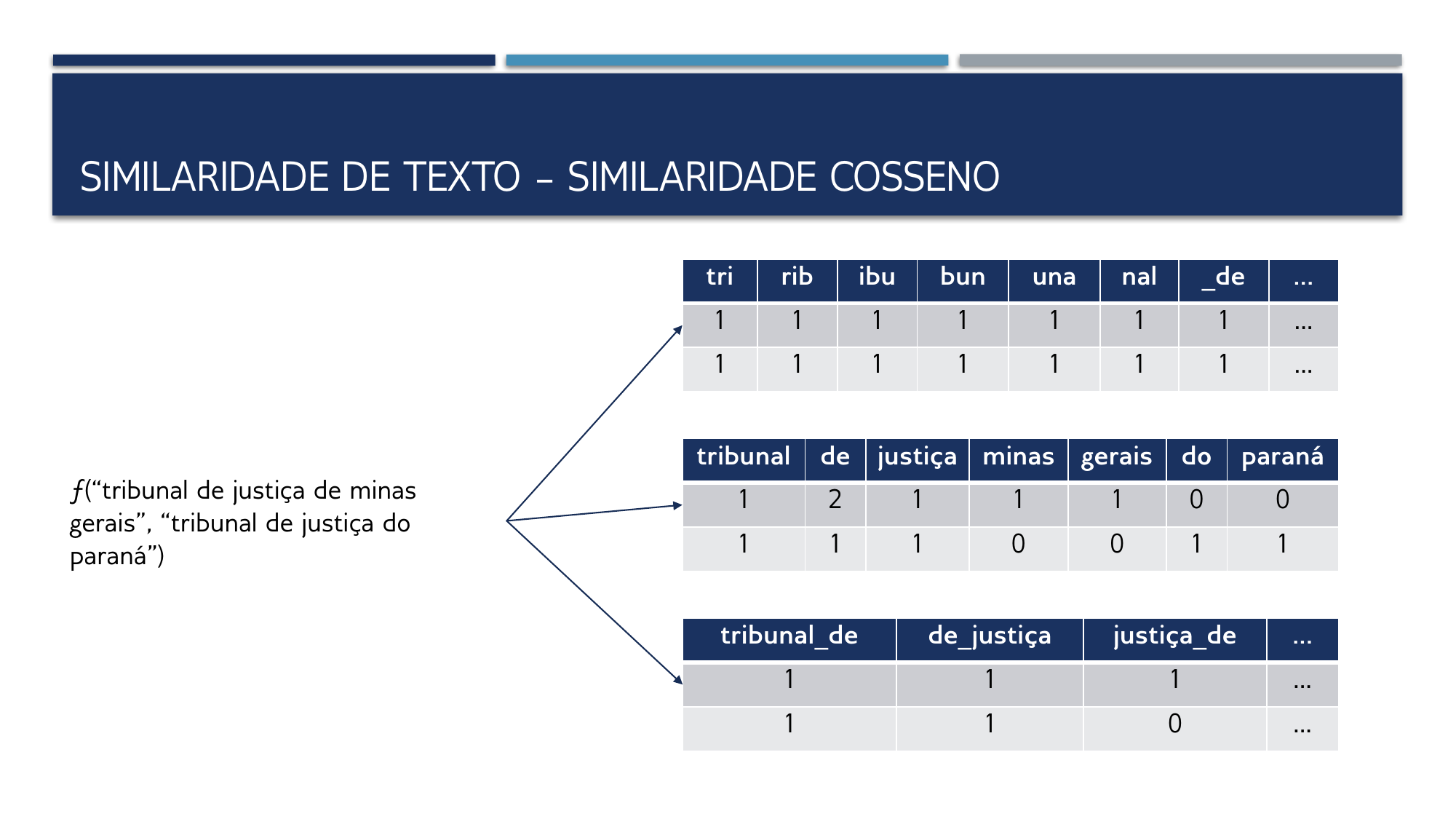

# Similaridade de texto – similaridade cosseno
| tri | rib | ibu | bun | una | nal | \_de | ... |
| --- | --- | --- | --- | --- | --- | --- | --- |
| 1 | 1 | 1 | 1 | 1 | 1 | 1 | ... |
| 1 | 1 | 1 | 1 | 1 | 1 | 1 | ... |
| tribunal | de | justiça | minas | gerais | do | paraná |
| --- | --- | --- | --- | --- | --- | --- |
| 1 | 2 | 1 | 1 | 1 | 0 | 0 |
| 1 | 1 | 1 | 0 | 0 | 1 | 1 |
ƒ(“tribunal de justiça de minas gerais”, “tribunal de justiça do paraná”)
| tribunal\_de | de\_justiça | justiça\_de | ... |
| --- | --- | --- | --- |
| 1 | 1 | 1 | ... |
| 1 | 1 | 0 | ... |